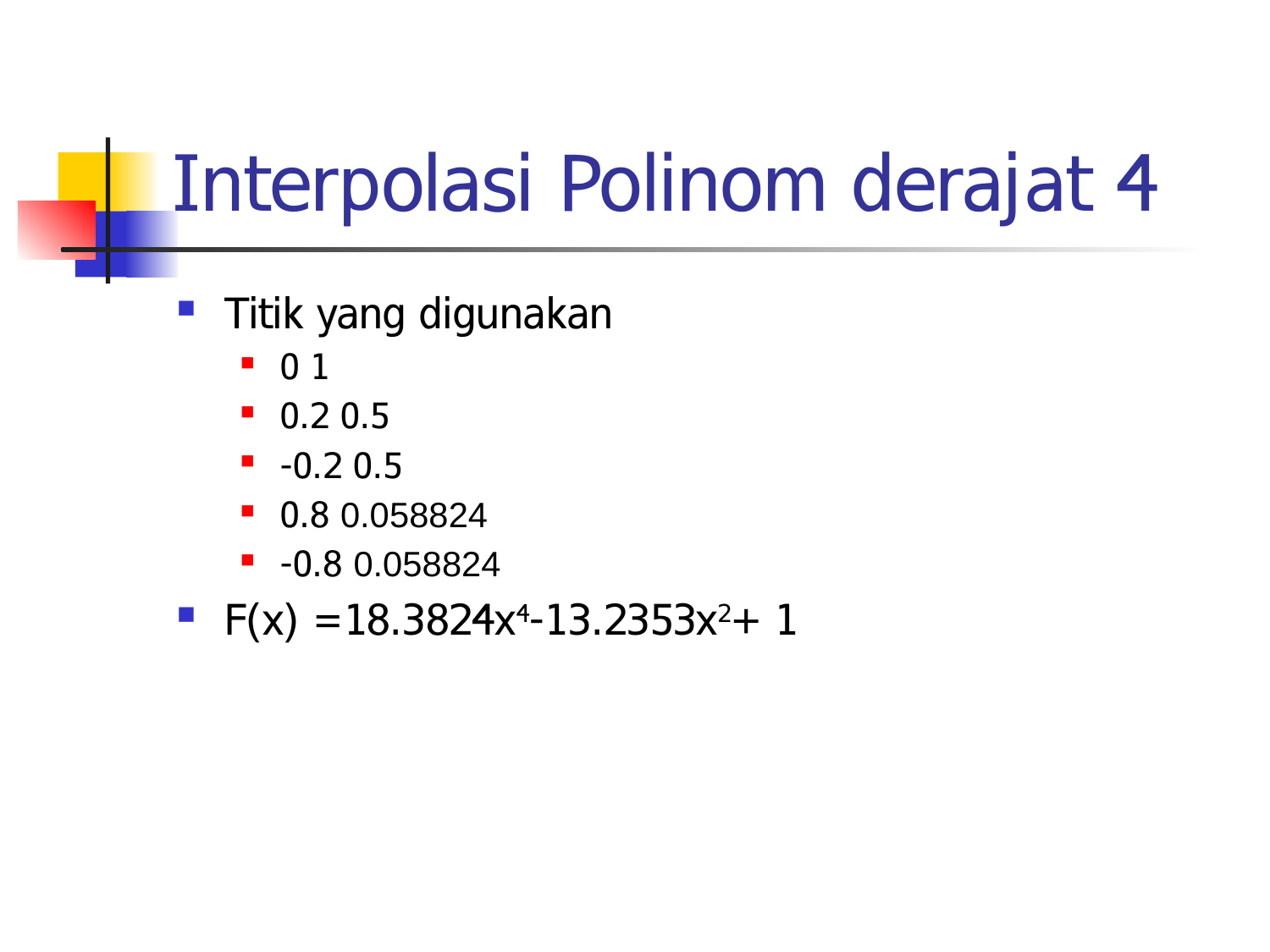

# Interpolasi Polinom derajat 4
Titik yang digunakan
0 1
0.2 0.5
-0.2 0.5
0.8 0.058824
-0.8 0.058824
F(x) =18.3824x4-13.2353x2+ 1